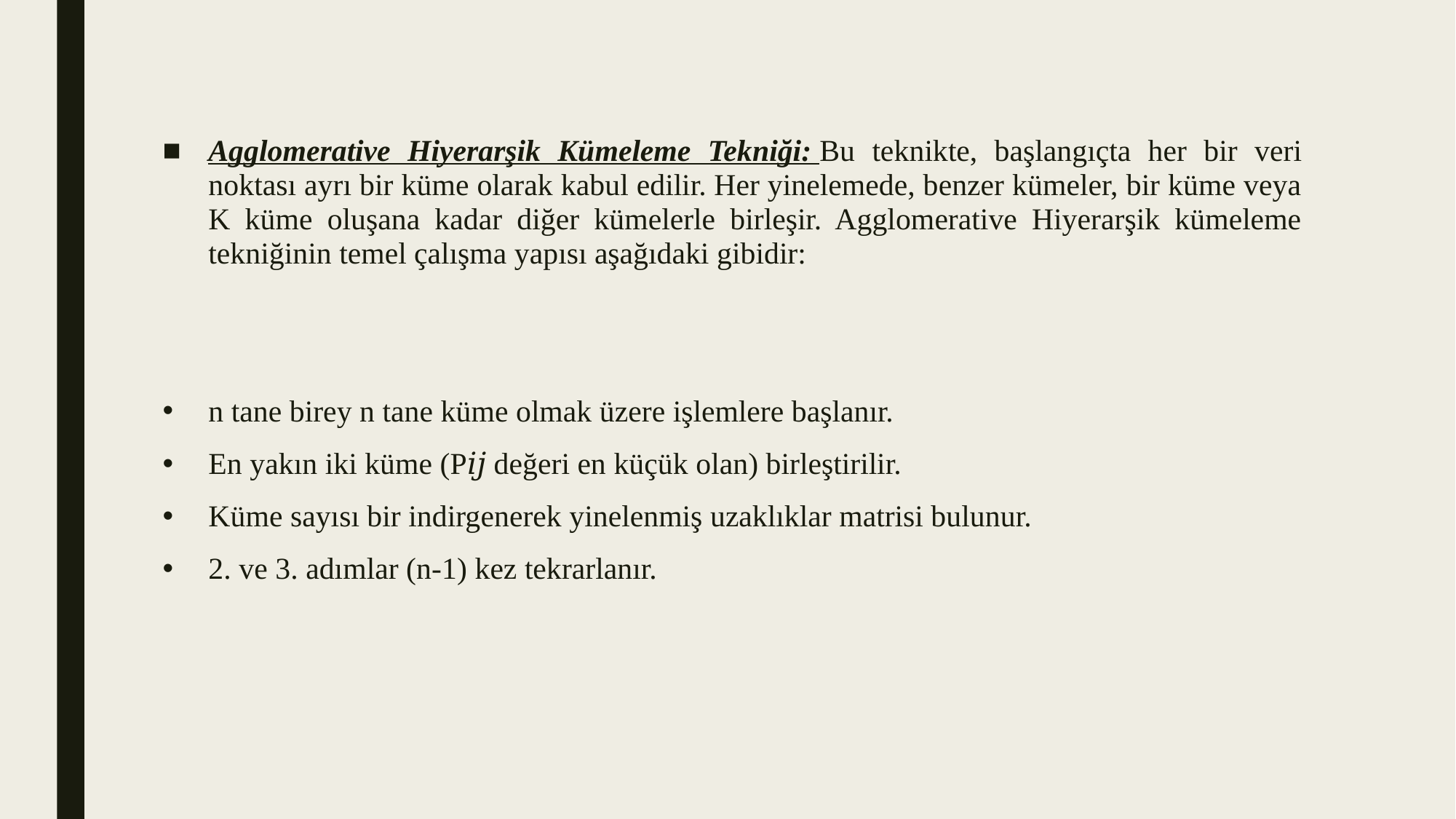

Agglomerative Hiyerarşik Kümeleme Tekniği: Bu teknikte, başlangıçta her bir veri noktası ayrı bir küme olarak kabul edilir. Her yinelemede, benzer kümeler, bir küme veya K küme oluşana kadar diğer kümelerle birleşir. Agglomerative Hiyerarşik kümeleme tekniğinin temel çalışma yapısı aşağıdaki gibidir:

n tane birey n tane küme olmak üzere işlemlere başlanır.
En yakın iki küme (P𝑖𝑗 değeri en küçük olan) birleştirilir.
Küme sayısı bir indirgenerek yinelenmiş uzaklıklar matrisi bulunur.
2. ve 3. adımlar (n-1) kez tekrarlanır.